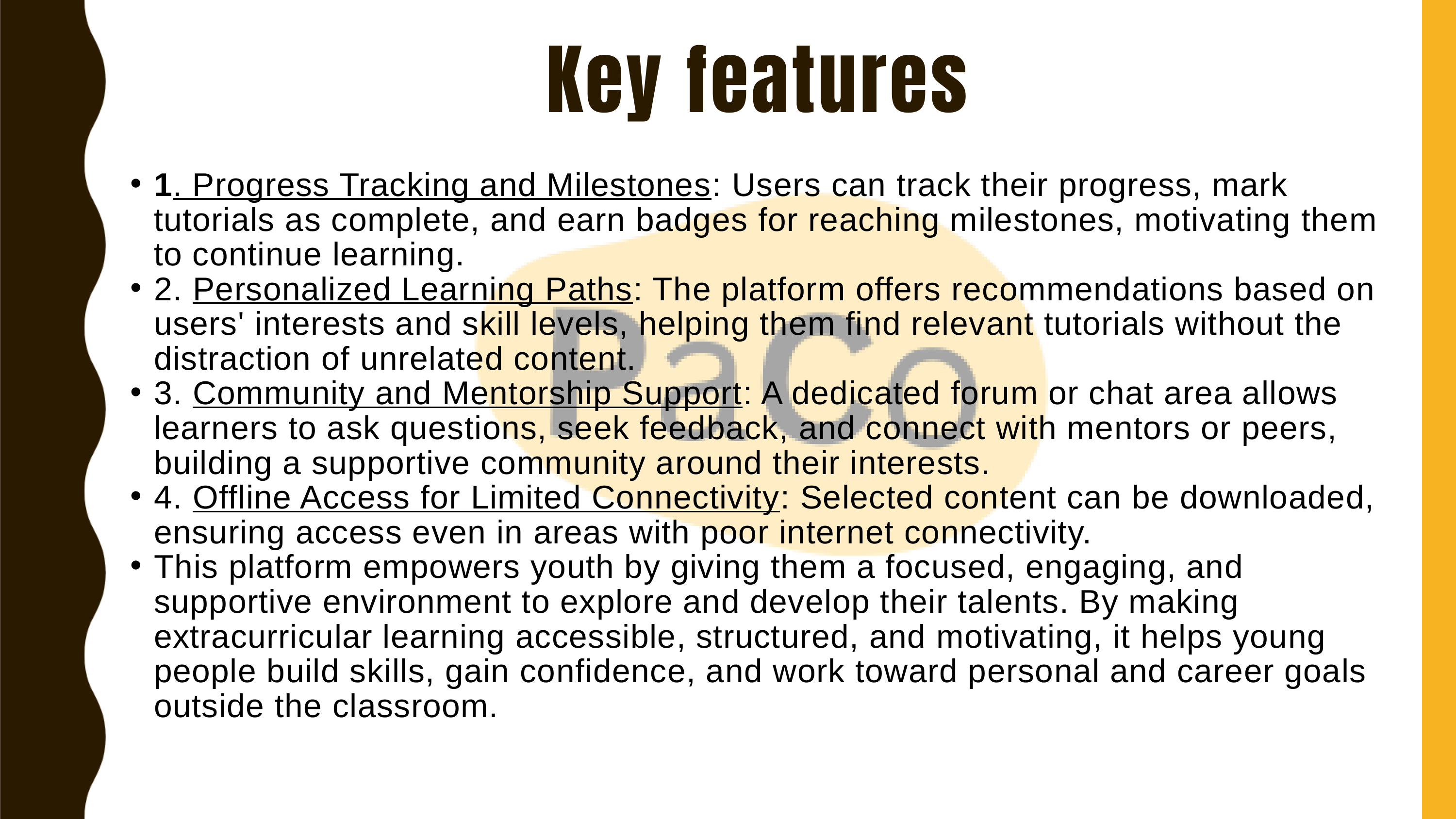

Key features
1. Progress Tracking and Milestones: Users can track their progress, mark tutorials as complete, and earn badges for reaching milestones, motivating them to continue learning.
2. Personalized Learning Paths: The platform offers recommendations based on users' interests and skill levels, helping them find relevant tutorials without the distraction of unrelated content.
3. Community and Mentorship Support: A dedicated forum or chat area allows learners to ask questions, seek feedback, and connect with mentors or peers, building a supportive community around their interests.
4. Offline Access for Limited Connectivity: Selected content can be downloaded, ensuring access even in areas with poor internet connectivity.
This platform empowers youth by giving them a focused, engaging, and supportive environment to explore and develop their talents. By making extracurricular learning accessible, structured, and motivating, it helps young people build skills, gain confidence, and work toward personal and career goals outside the classroom.